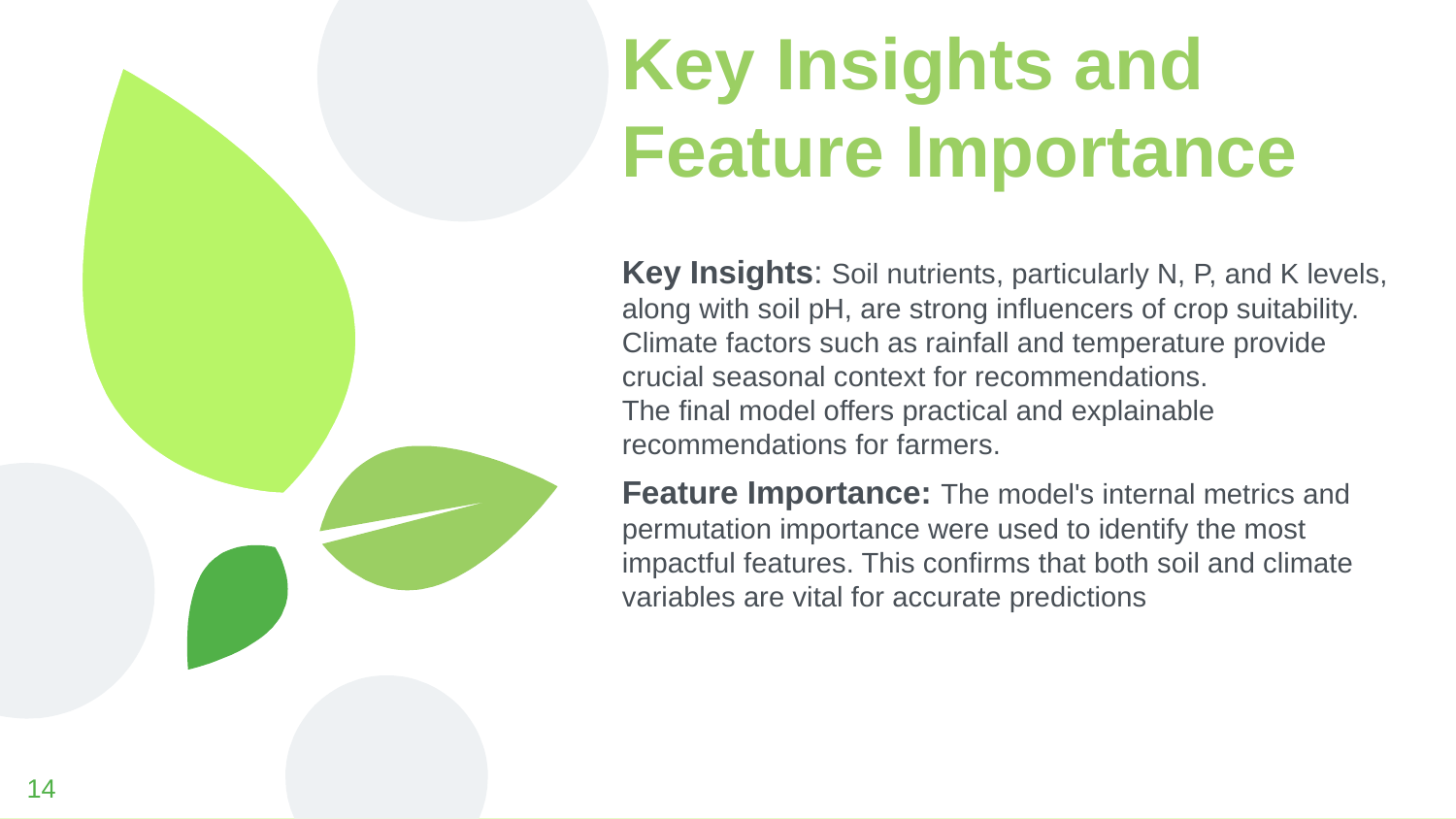

# Key Insights and Feature Importance
Key Insights: Soil nutrients, particularly N, P, and K levels, along with soil pH, are strong influencers of crop suitability.
Climate factors such as rainfall and temperature provide crucial seasonal context for recommendations.
The final model offers practical and explainable recommendations for farmers.
Feature Importance: The model's internal metrics and permutation importance were used to identify the most impactful features. This confirms that both soil and climate variables are vital for accurate predictions
14